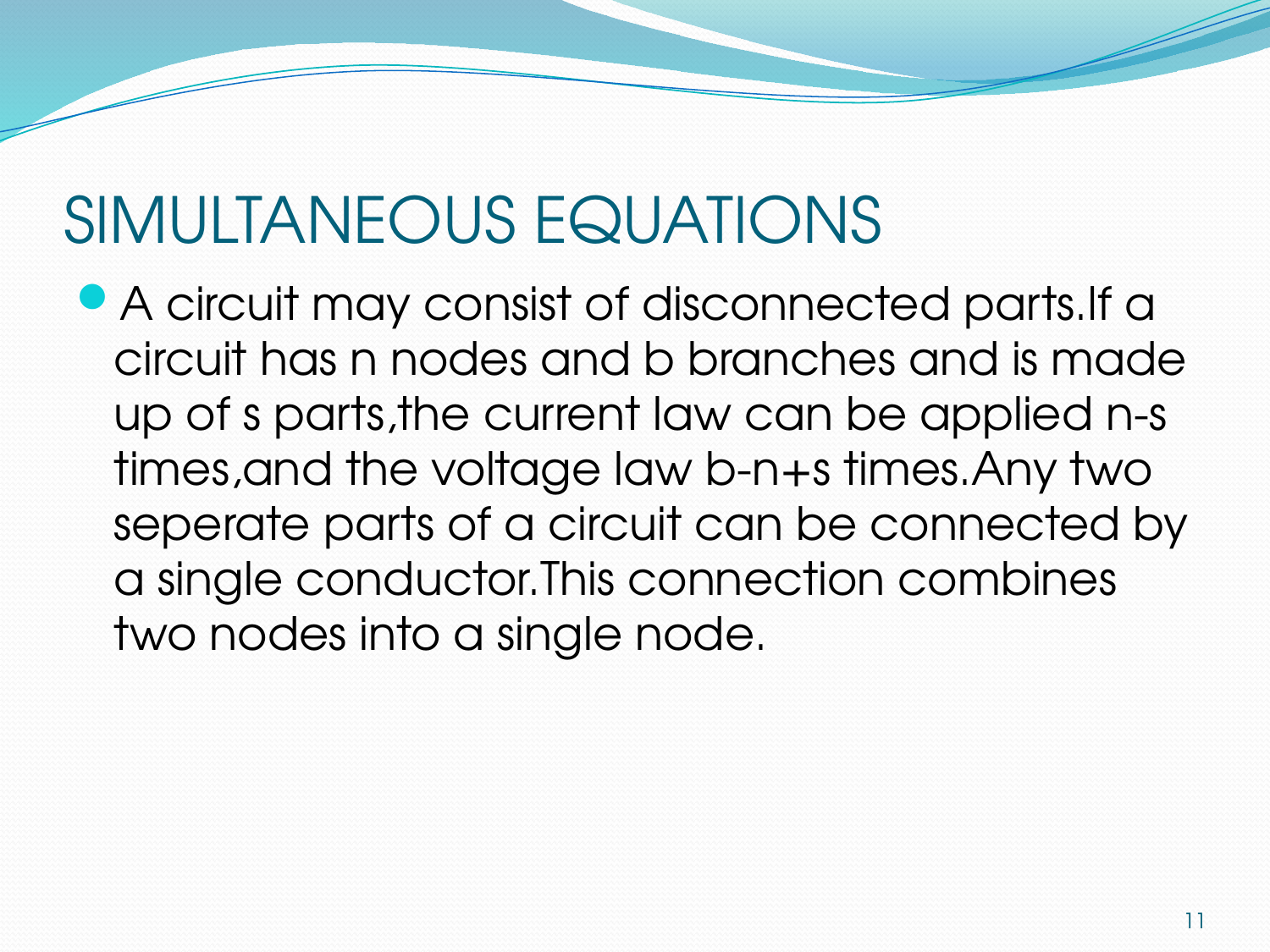

# SIMULTANEOUS EQUATIONS
A circuit may consist of disconnected parts.If a circuit has n nodes and b branches and is made up of s parts,the current law can be applied n-s times,and the voltage law b-n+s times.Any two seperate parts of a circuit can be connected by a single conductor.This connection combines two nodes into a single node.
11